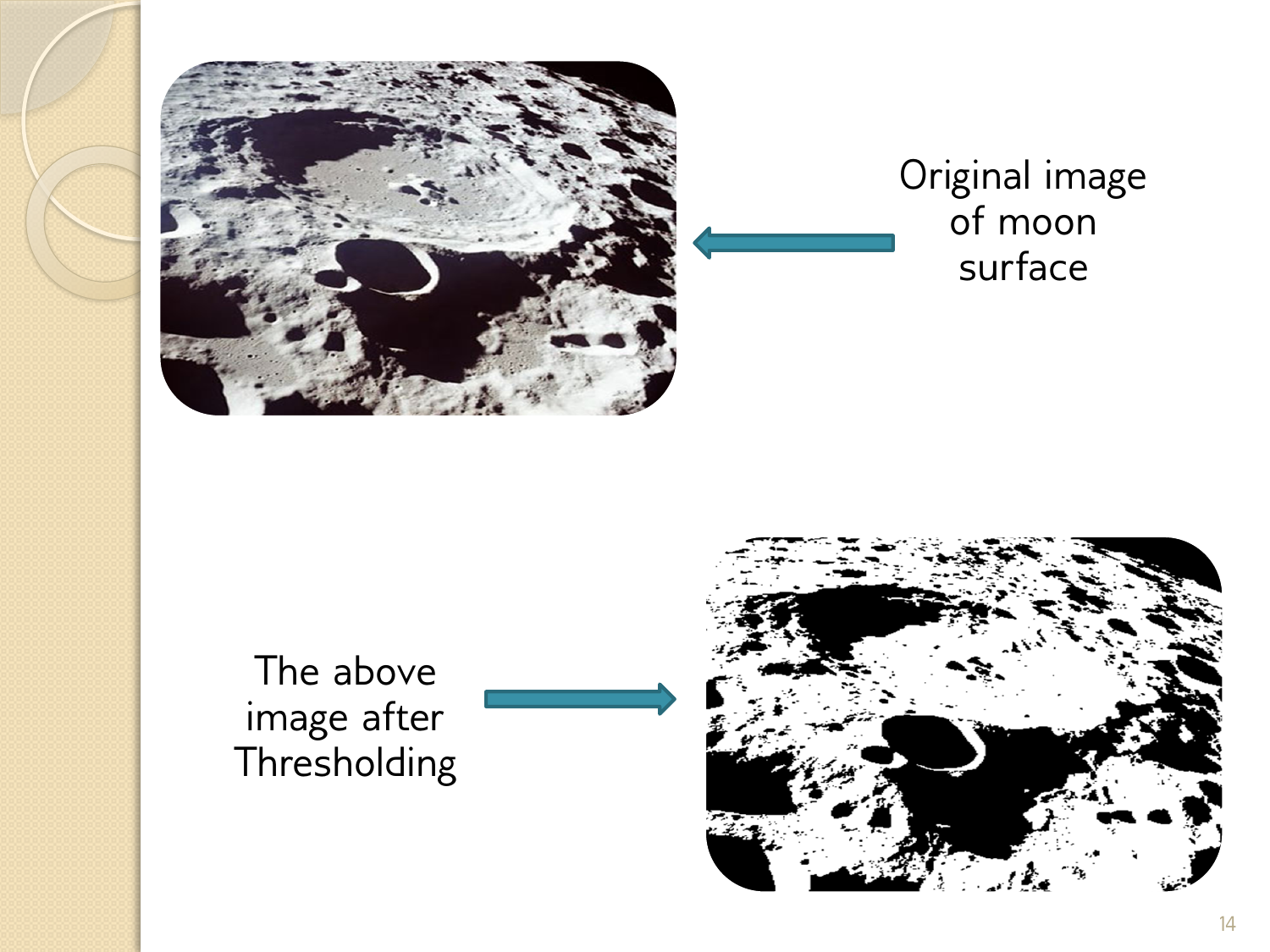

Original image of moon surface
The above image after Thresholding

14